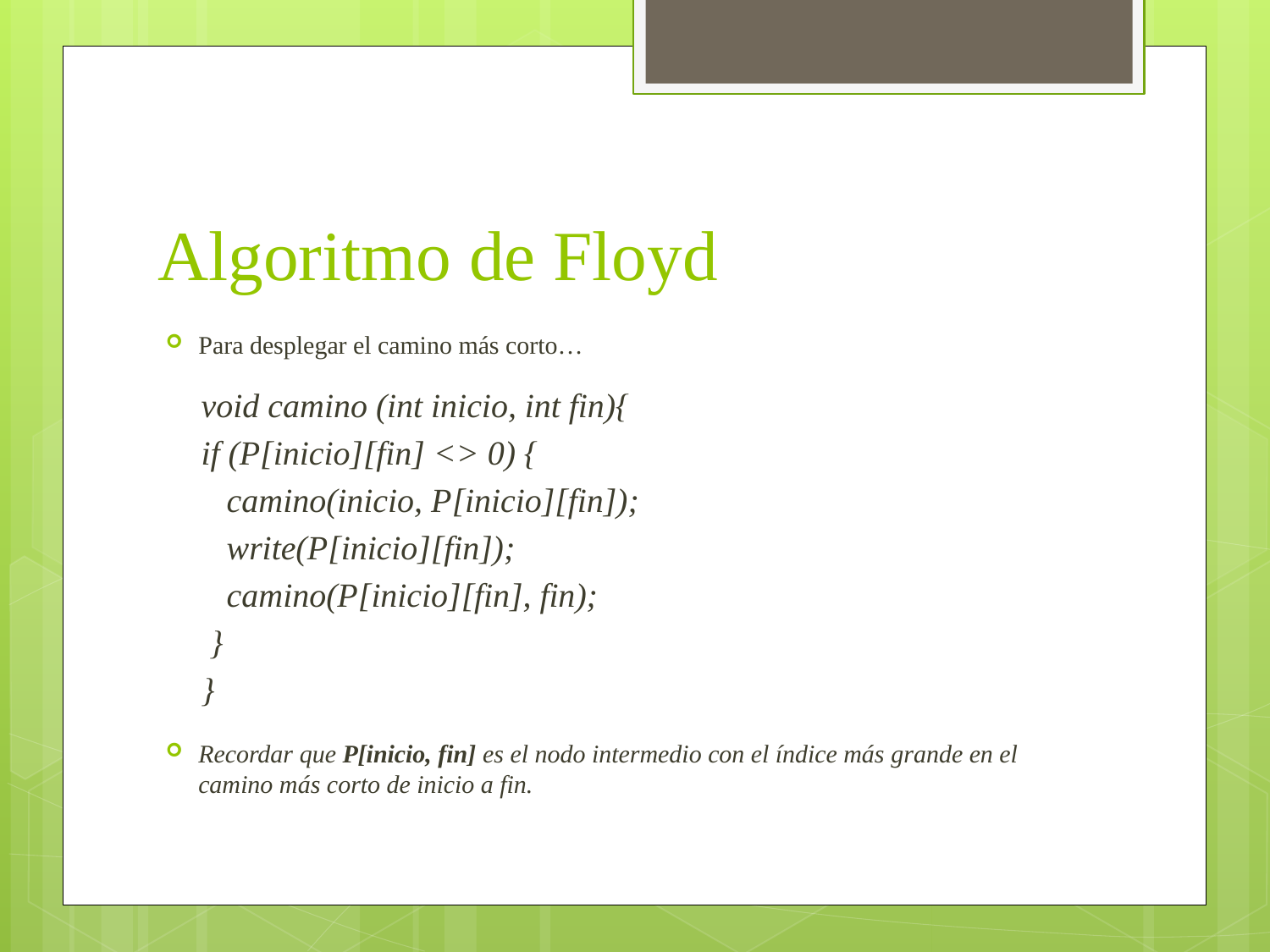

# Algoritmo de Floyd
Para desplegar el camino más corto…

void camino (int inicio, int fin){
if (P[inicio][fin] <> 0) {
   camino(inicio, P[inicio][fin]);
   write(P[inicio][fin]);
   camino(P[inicio][fin], fin);
 }
}

Recordar que P[inicio, fin] es el nodo intermedio con el índice más grande en el camino más corto de inicio a fin.